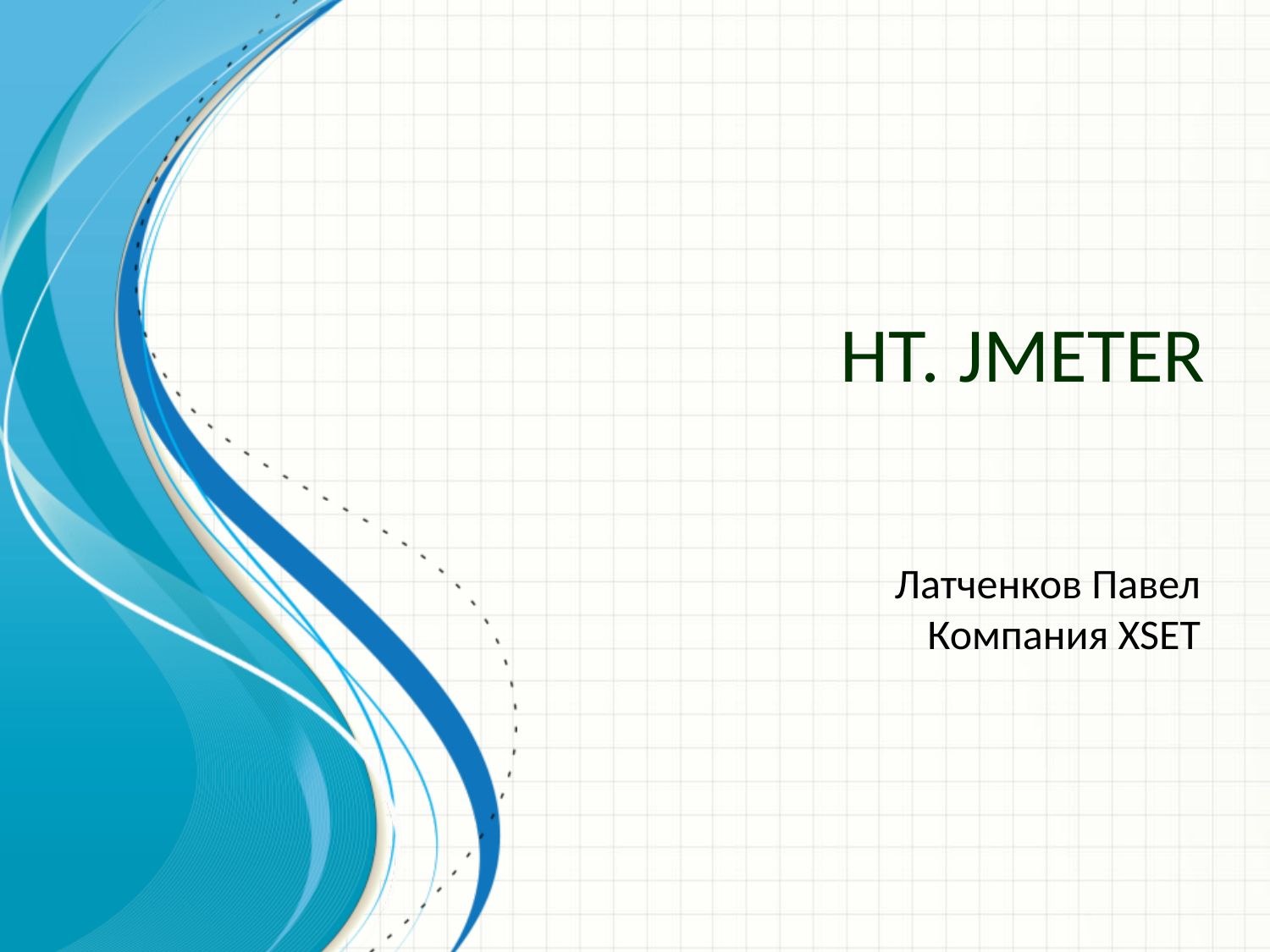

# НТ. Jmeter
Латченков Павел
Компания XSET